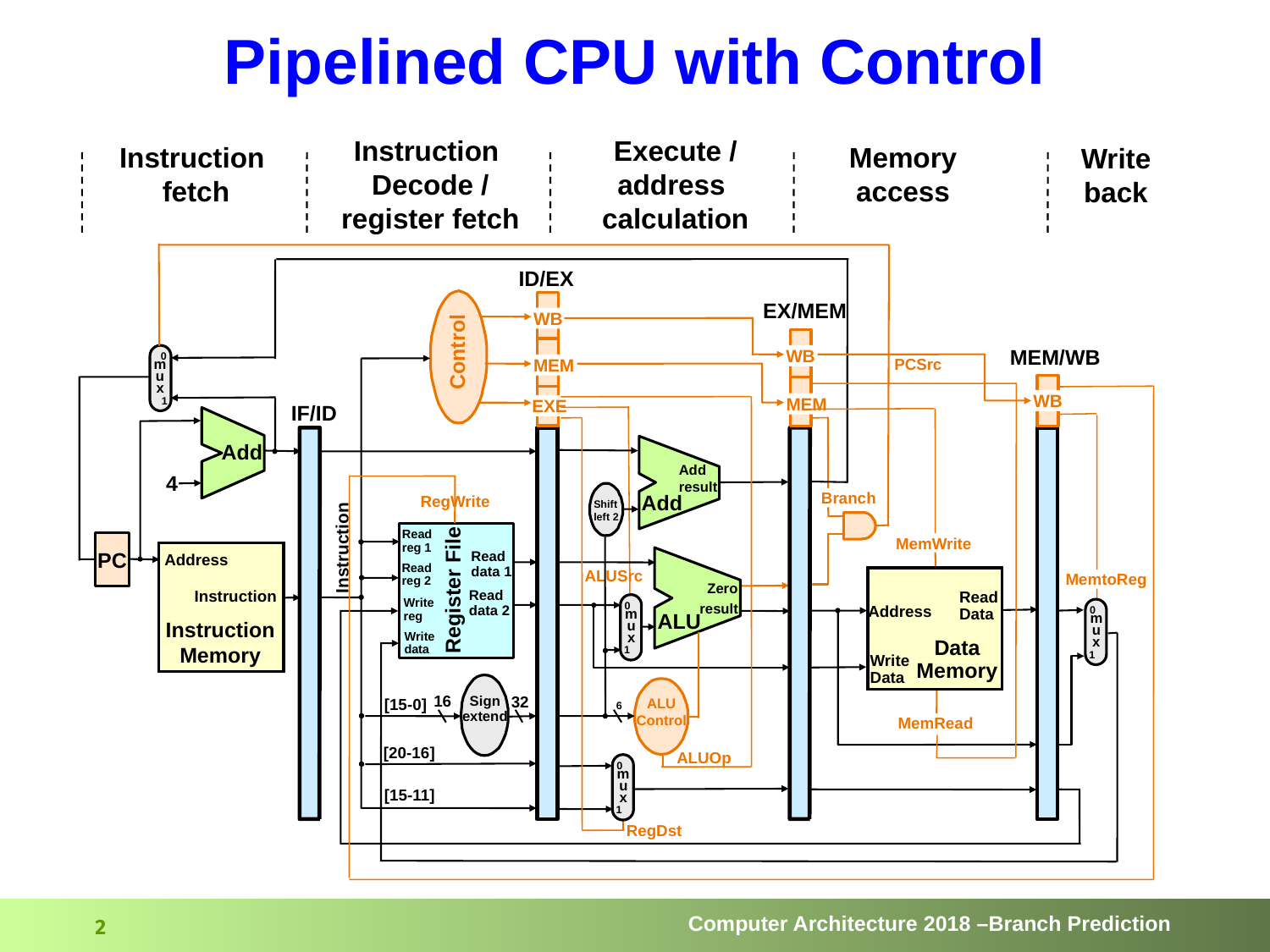

# Pipelined CPU with Control
Instruction
Decode /
register fetch
Execute /
address
calculation
Instruction
fetch
Memory
access
Write
back

ID/EX

Control

WB

MEM

EXE

EX/MEM

WB

0
m
u
x

1
MEM/WB

WB

PCSrc

MEM

IF/ID

Add

Add
result

4

Branch
Add
RegWrite
Shift
left 2

Read
reg 1

PC
MemWrite

Read
Data
Address
Data
Memory
Write
Data

MemRead

Instruction

Read
data 1

Address

Read
reg 2

ALUSrc
MemtoReg

Register File

Zero

Read
data 2
Instruction
0
m
u
x

1

Write
reg
0
m
u
x

1

result

ALU

Instruction
Memory

Write
data

6
16
Sign
extend
32
ALU
Control
[15-0]

[20-16]

ALUOp
0
m
u
x

1

[15-11]

RegDst